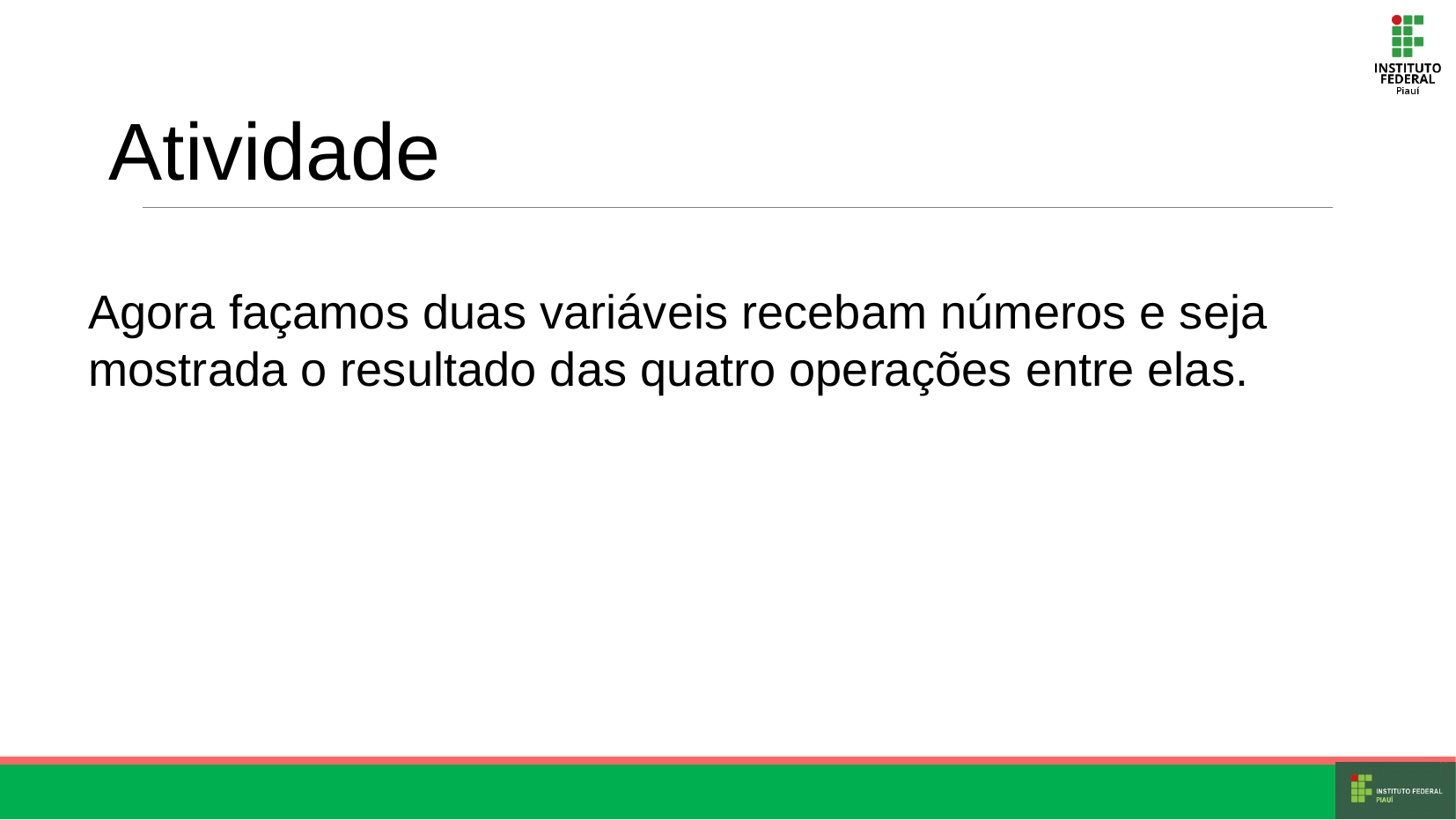

Atividade
Agora façamos duas variáveis recebam números e seja mostrada o resultado das quatro operações entre elas.